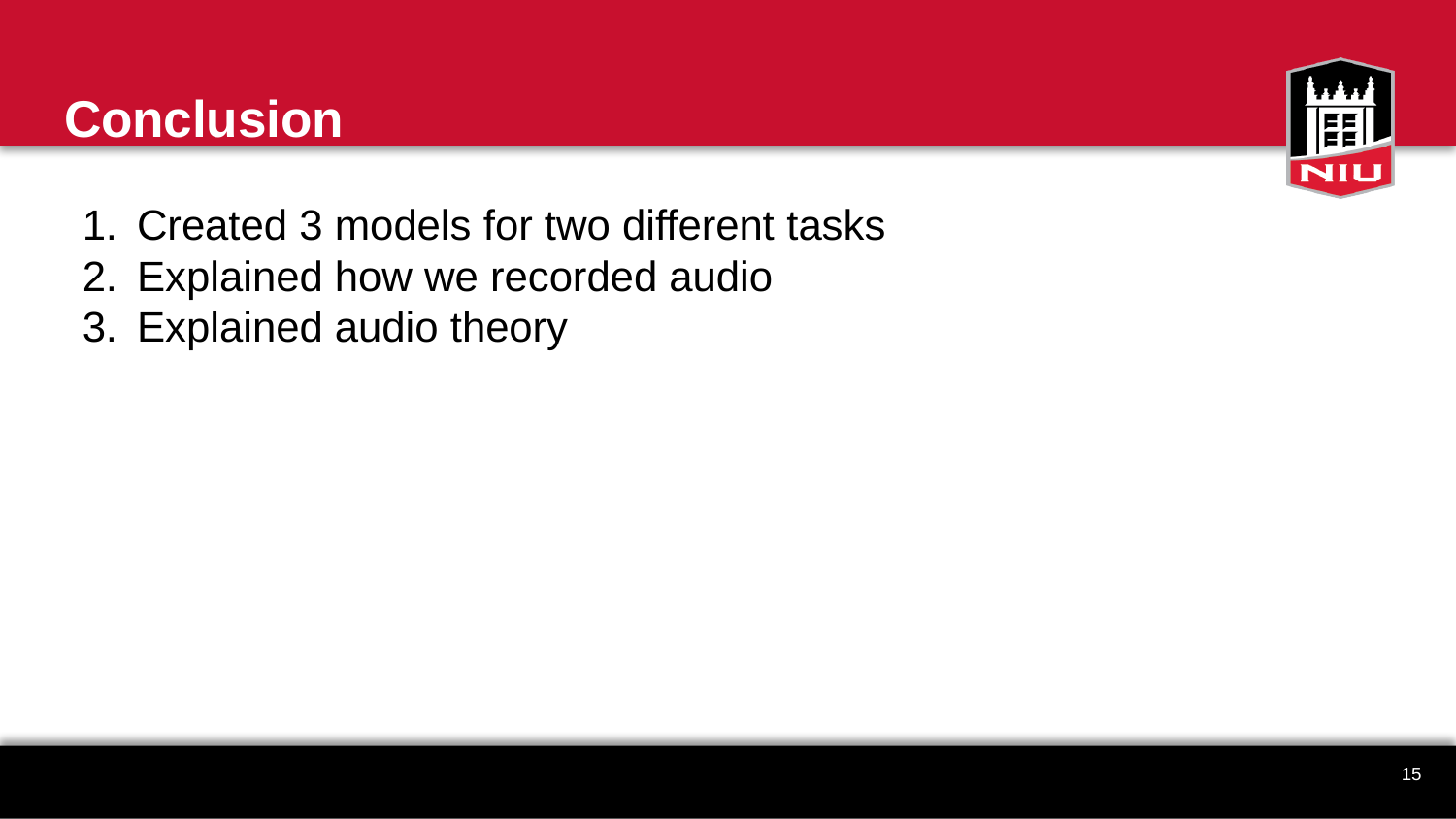

# Conclusion
Created 3 models for two different tasks
Explained how we recorded audio
Explained audio theory
15